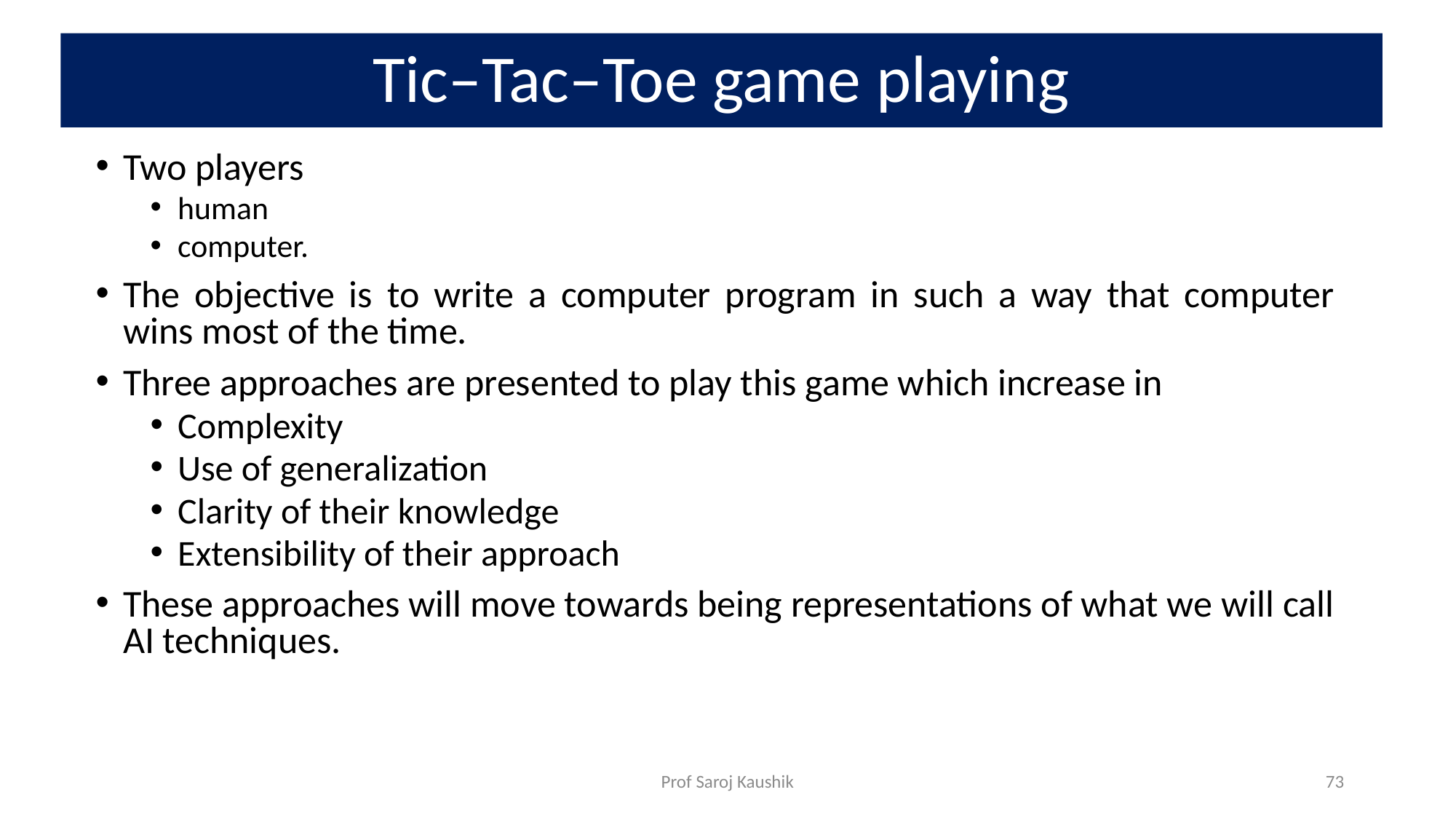

# Tic–Tac–Toe game playing
Two players
human
computer.
The objective is to write a computer program in such a way that computer wins most of the time.
Three approaches are presented to play this game which increase in
Complexity
Use of generalization
Clarity of their knowledge
Extensibility of their approach
These approaches will move towards being representations of what we will call AI techniques.
Prof Saroj Kaushik
73